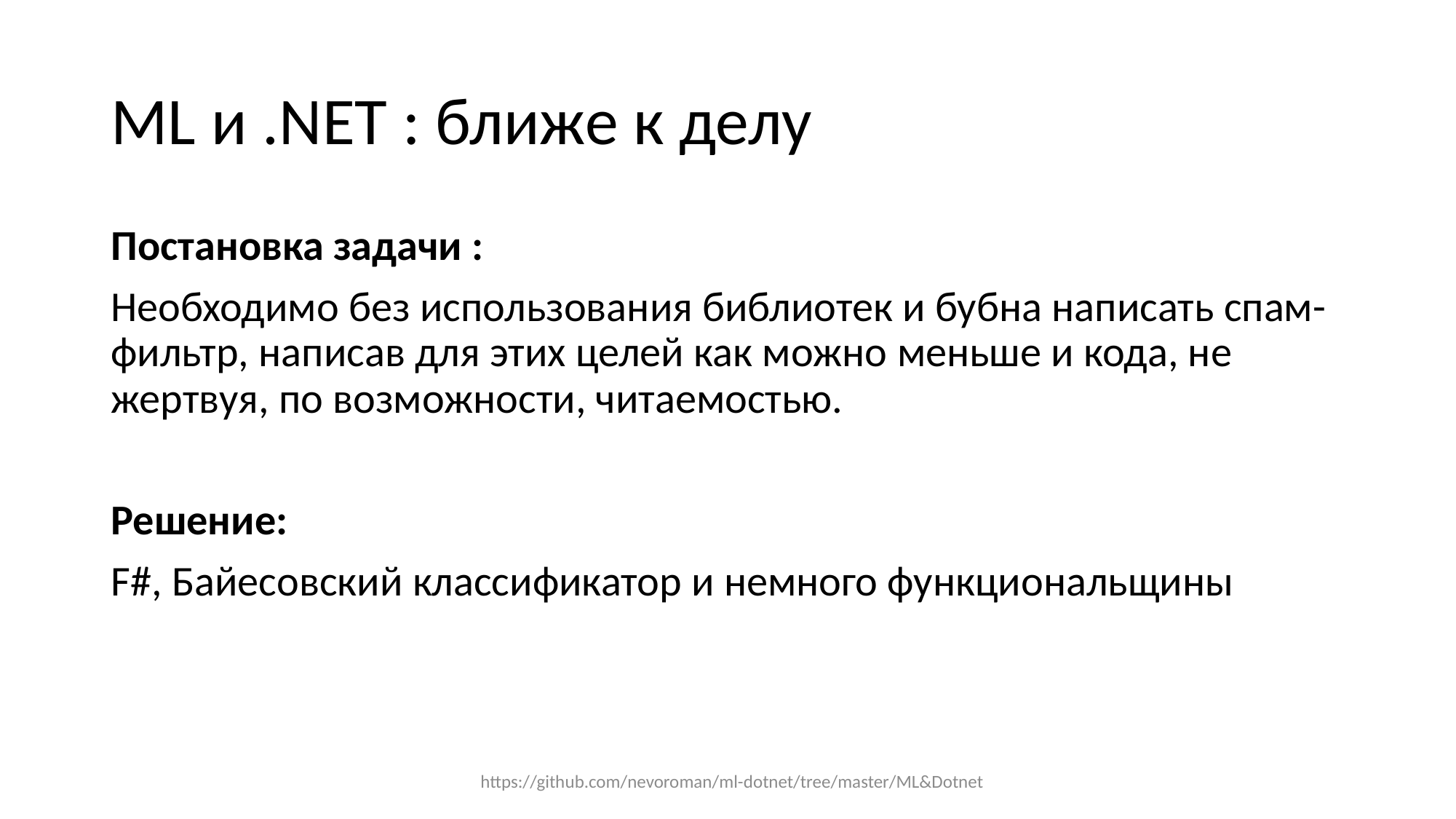

# ML и .NET : ближе к делу
Постановка задачи :
Необходимо без использования библиотек и бубна написать спам-фильтр, написав для этих целей как можно меньше и кода, не жертвуя, по возможности, читаемостью.

Решение:
F#, Байесовский классификатор и немного функциональщины
15
https://github.com/nevoroman/ml-dotnet/tree/master/ML&Dotnet